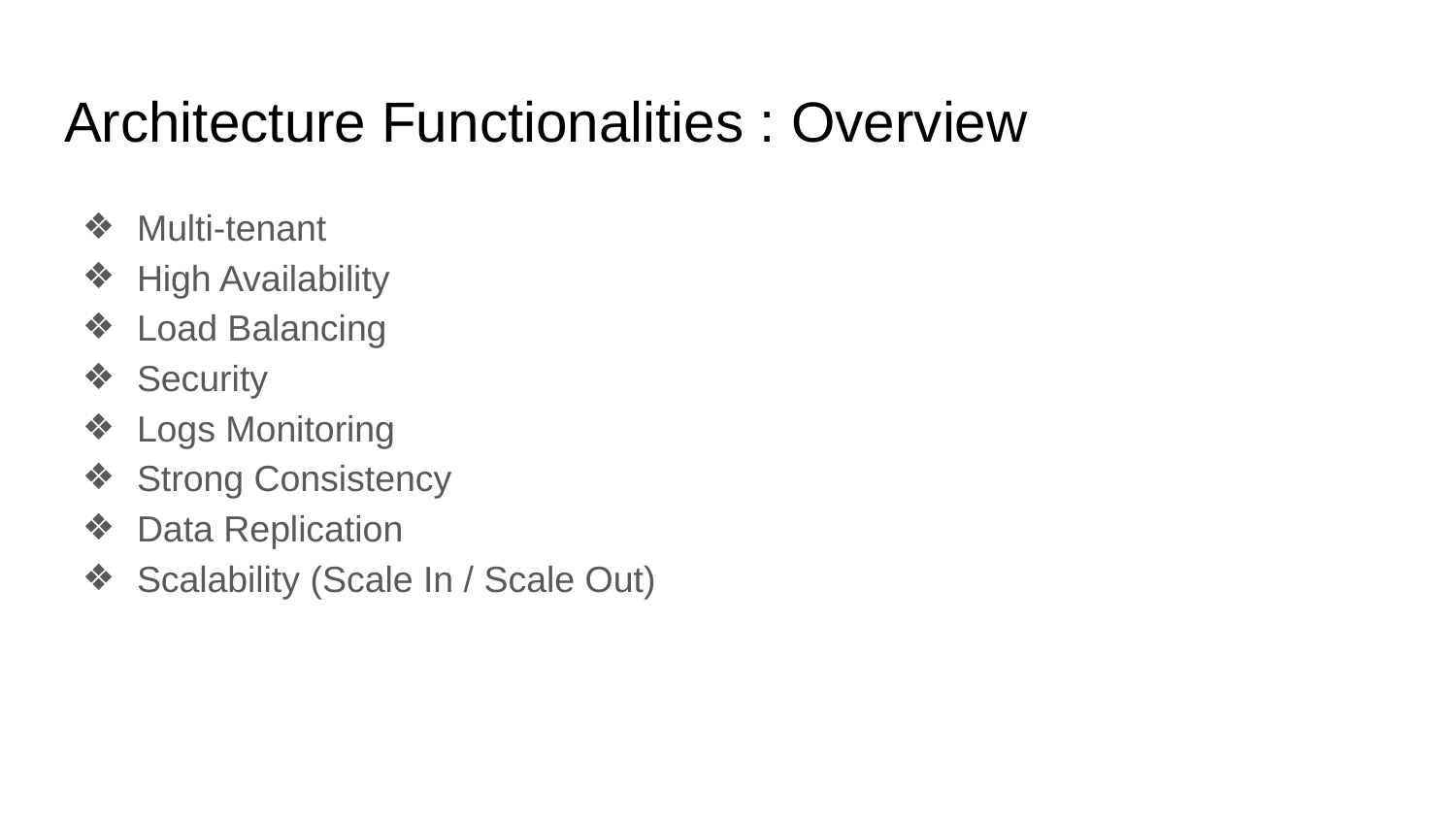

# Architecture Functionalities : Overview
Multi-tenant
High Availability
Load Balancing
Security
Logs Monitoring
Strong Consistency
Data Replication
Scalability (Scale In / Scale Out)